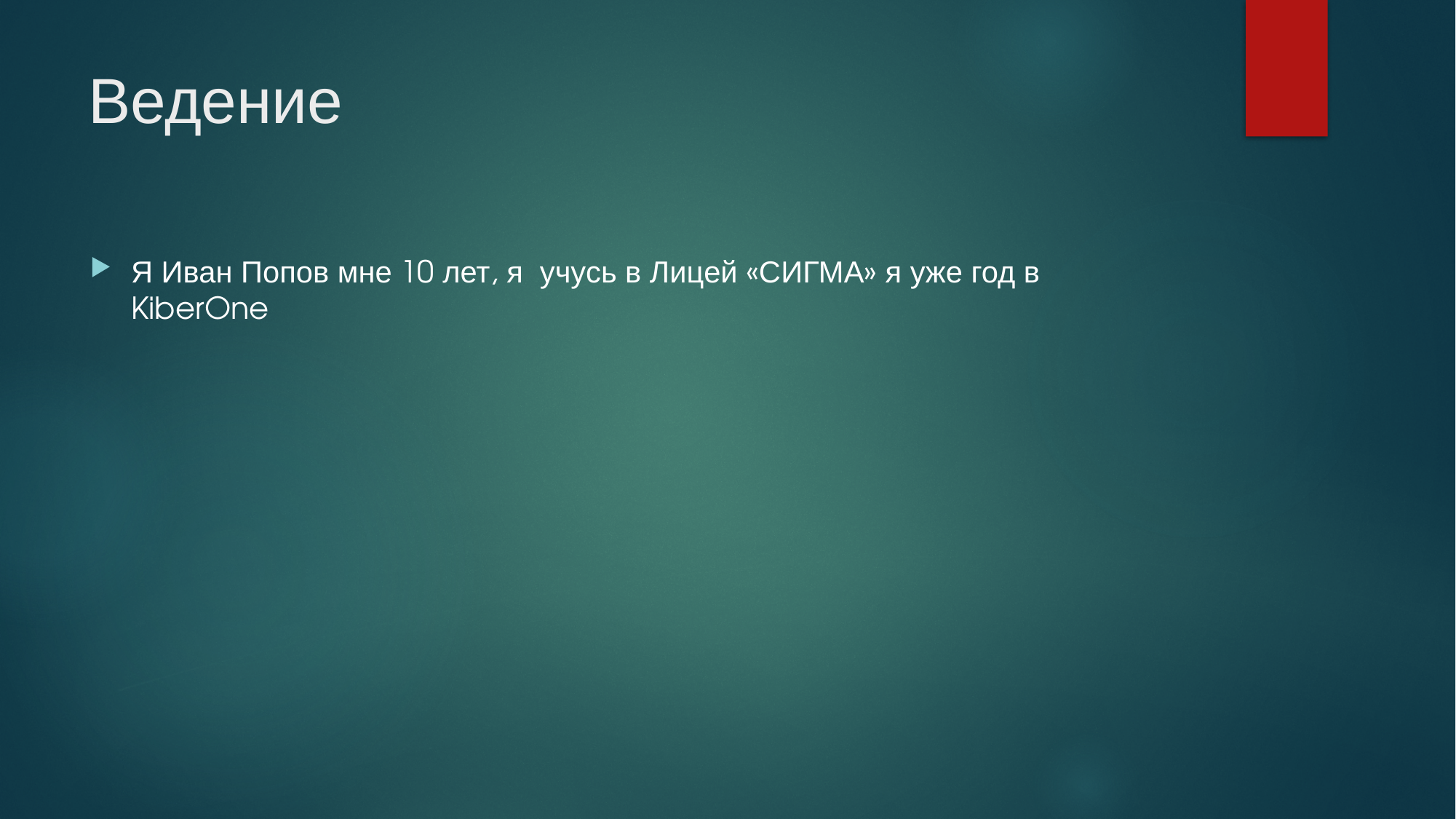

# Ведение
Я Иван Попов мне 10 лет, я  учусь в Лицей «СИГМА» я уже год в KiberOne